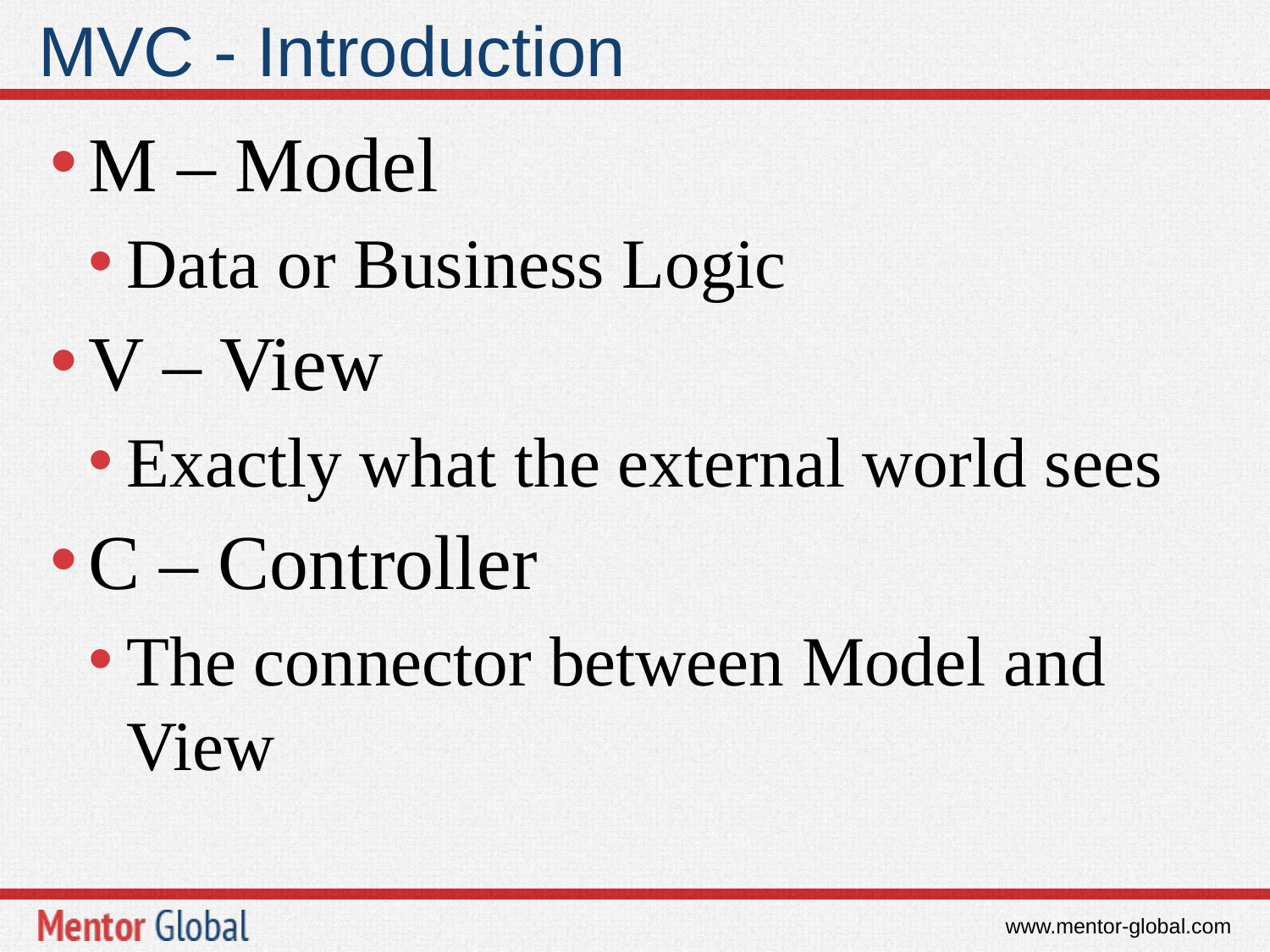

# MVC - Introduction
M – Model
Data or Business Logic
V – View
Exactly what the external world sees
C – Controller
The connector between Model and View